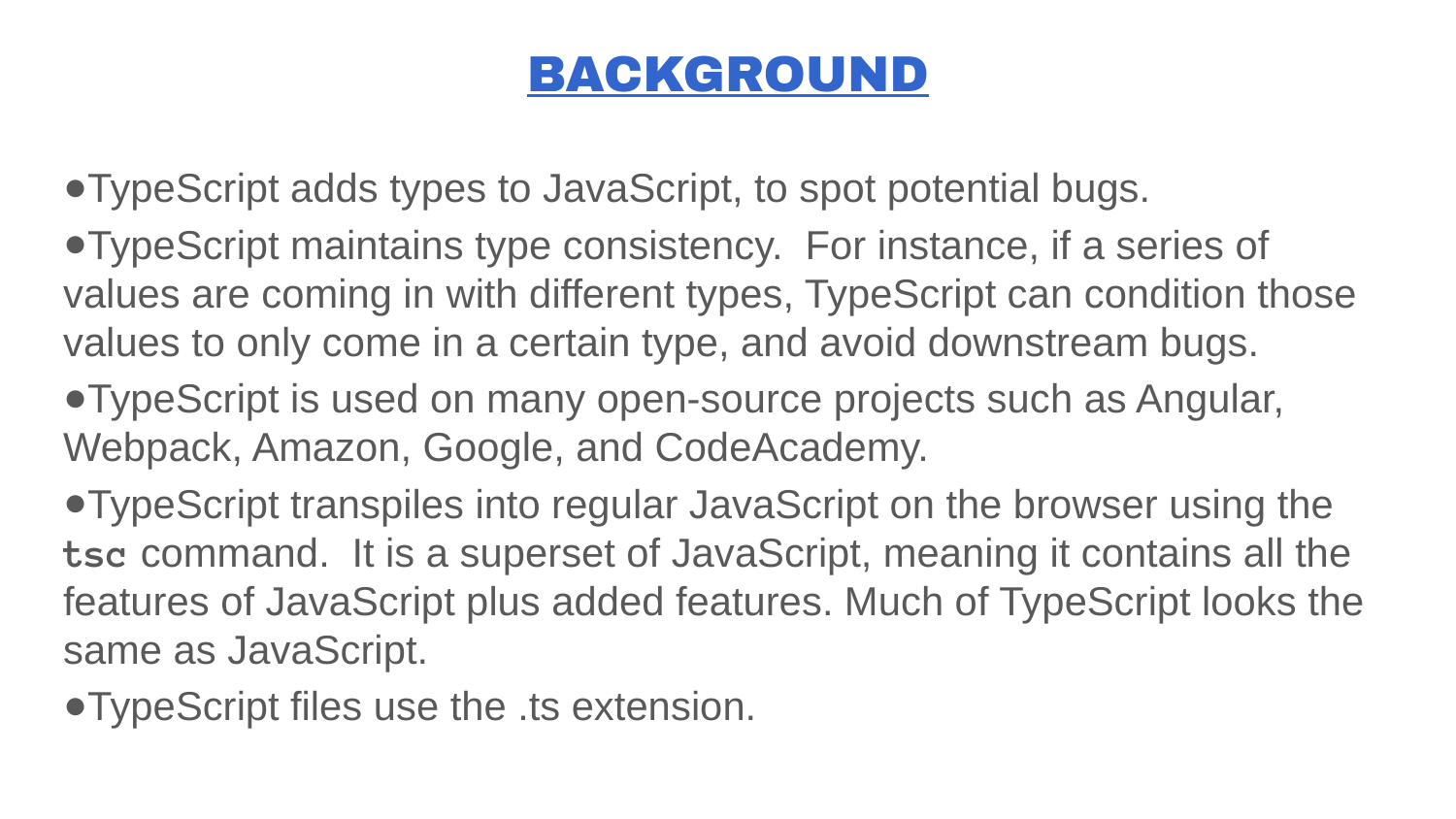

# BACKGROUND
TypeScript adds types to JavaScript, to spot potential bugs.
TypeScript maintains type consistency.  For instance, if a series of values are coming in with different types, TypeScript can condition those values to only come in a certain type, and avoid downstream bugs.
TypeScript is used on many open-source projects such as Angular, Webpack, Amazon, Google, and CodeAcademy.
TypeScript transpiles into regular JavaScript on the browser using the tsc command.  It is a superset of JavaScript, meaning it contains all the features of JavaScript plus added features. Much of TypeScript looks the same as JavaScript.
TypeScript files use the .ts extension.